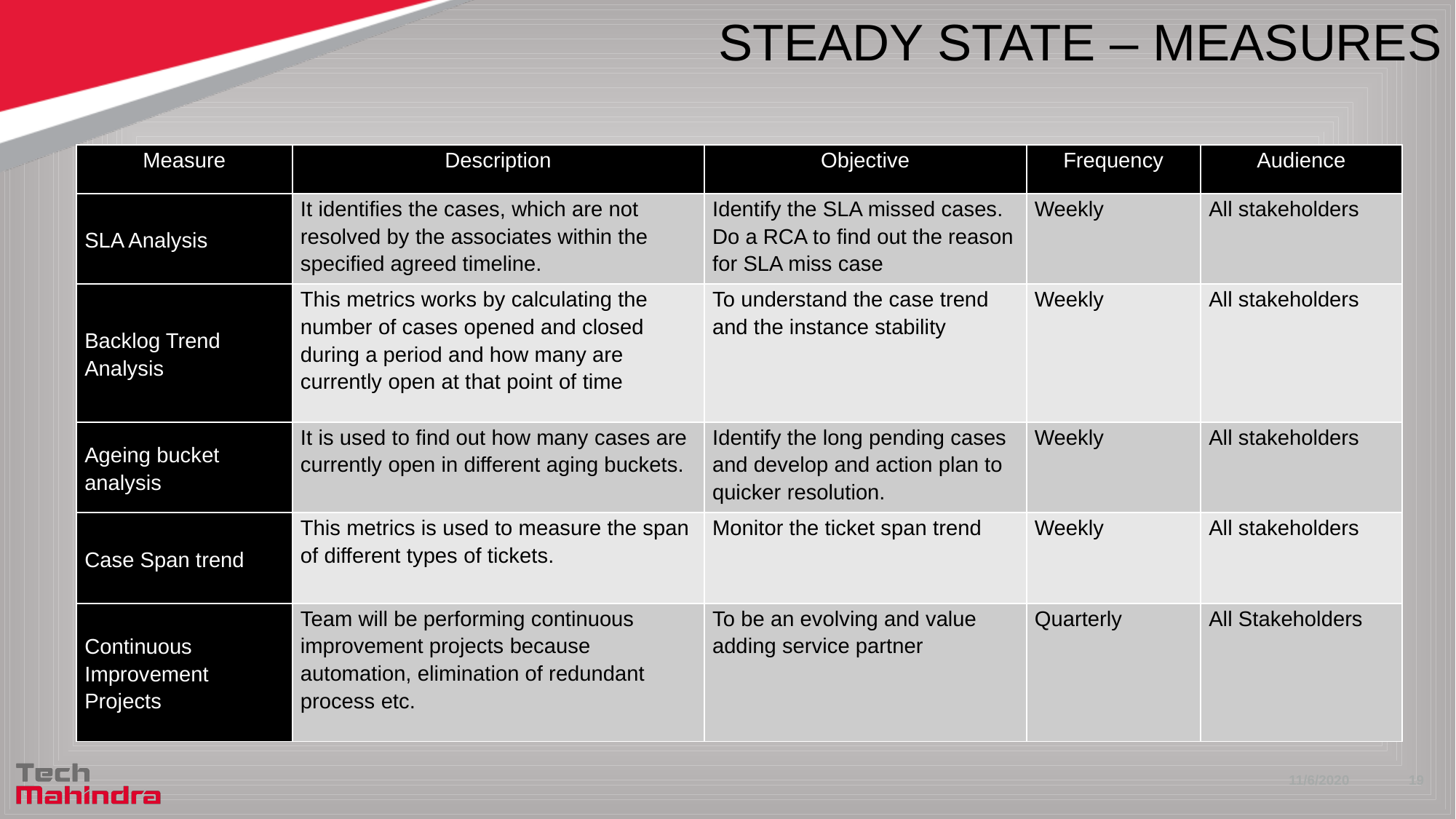

# STEADY STATE – MEASURES
| Measure | Description | Objective | Frequency | Audience |
| --- | --- | --- | --- | --- |
| SLA Analysis | It identifies the cases, which are not resolved by the associates within the specified agreed timeline. | Identify the SLA missed cases. Do a RCA to find out the reason for SLA miss case | Weekly | All stakeholders |
| Backlog Trend Analysis | This metrics works by calculating the number of cases opened and closed during a period and how many are currently open at that point of time | To understand the case trend and the instance stability | Weekly | All stakeholders |
| Ageing bucket analysis | It is used to find out how many cases are currently open in different aging buckets. | Identify the long pending cases and develop and action plan to quicker resolution. | Weekly | All stakeholders |
| Case Span trend | This metrics is used to measure the span of different types of tickets. | Monitor the ticket span trend | Weekly | All stakeholders |
| Continuous Improvement Projects | Team will be performing continuous improvement projects because automation, elimination of redundant process etc. | To be an evolving and value adding service partner | Quarterly | All Stakeholders |
11/6/2020
19